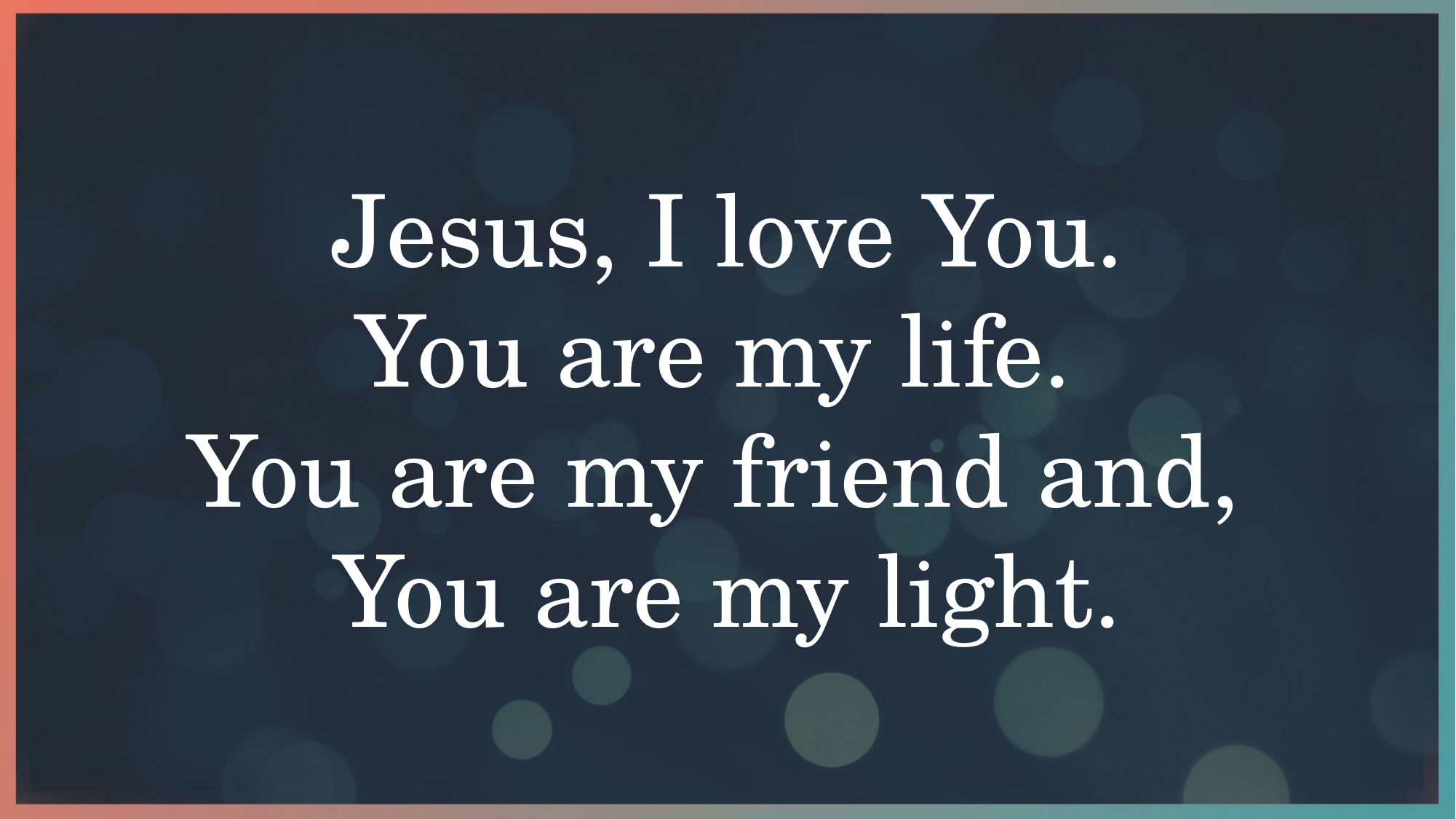

Jesus, I love You.
You are my life.
You are my friend and,
You are my light.